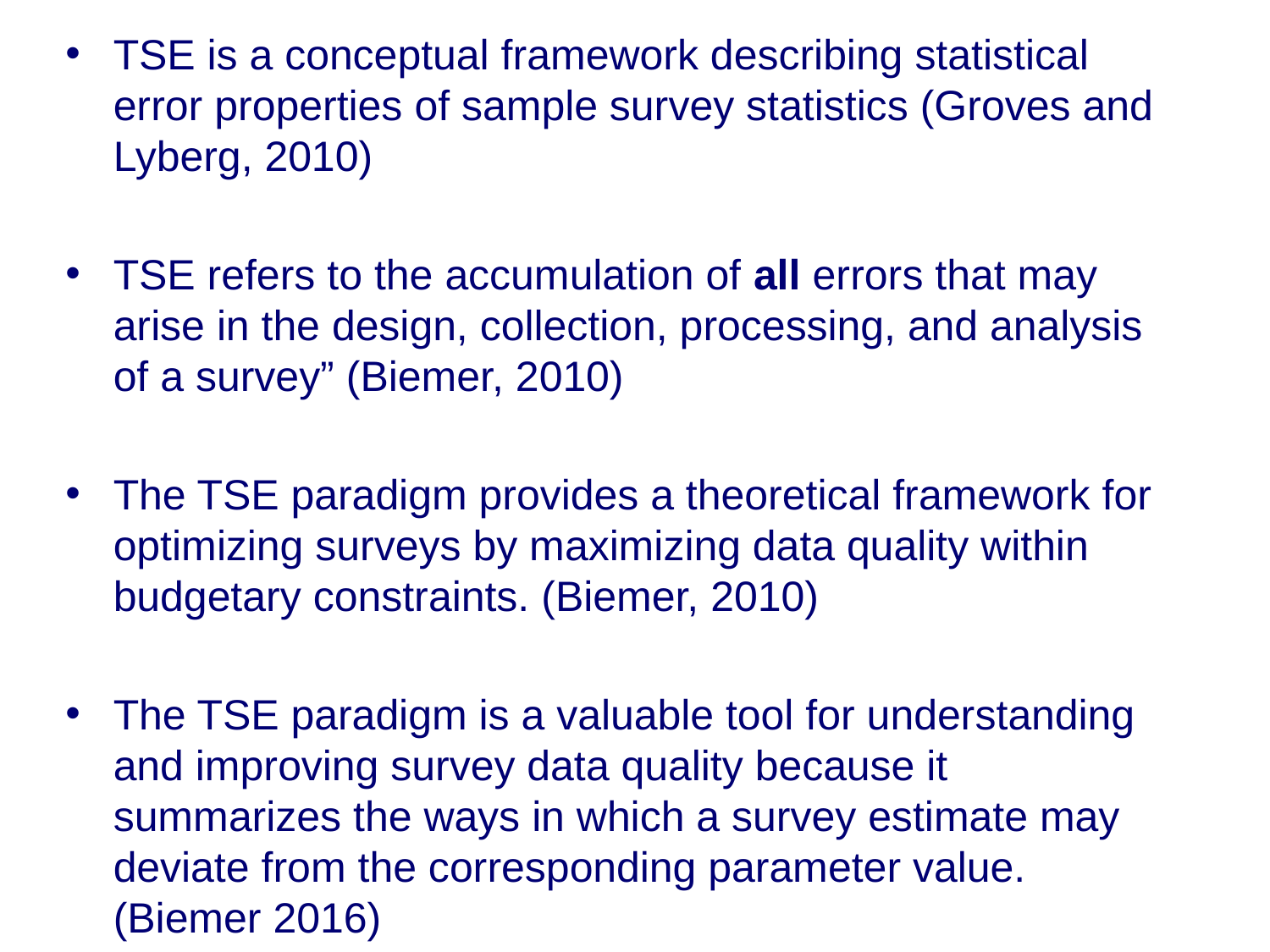

TSE is a conceptual framework describing statistical error properties of sample survey statistics (Groves and Lyberg, 2010)

TSE refers to the accumulation of all errors that may arise in the design, collection, processing, and analysis of a survey” (Biemer, 2010)

The TSE paradigm provides a theoretical framework for optimizing surveys by maximizing data quality within budgetary constraints. (Biemer, 2010)

The TSE paradigm is a valuable tool for understanding and improving survey data quality because it summarizes the ways in which a survey estimate may deviate from the corresponding parameter value. (Biemer 2016)